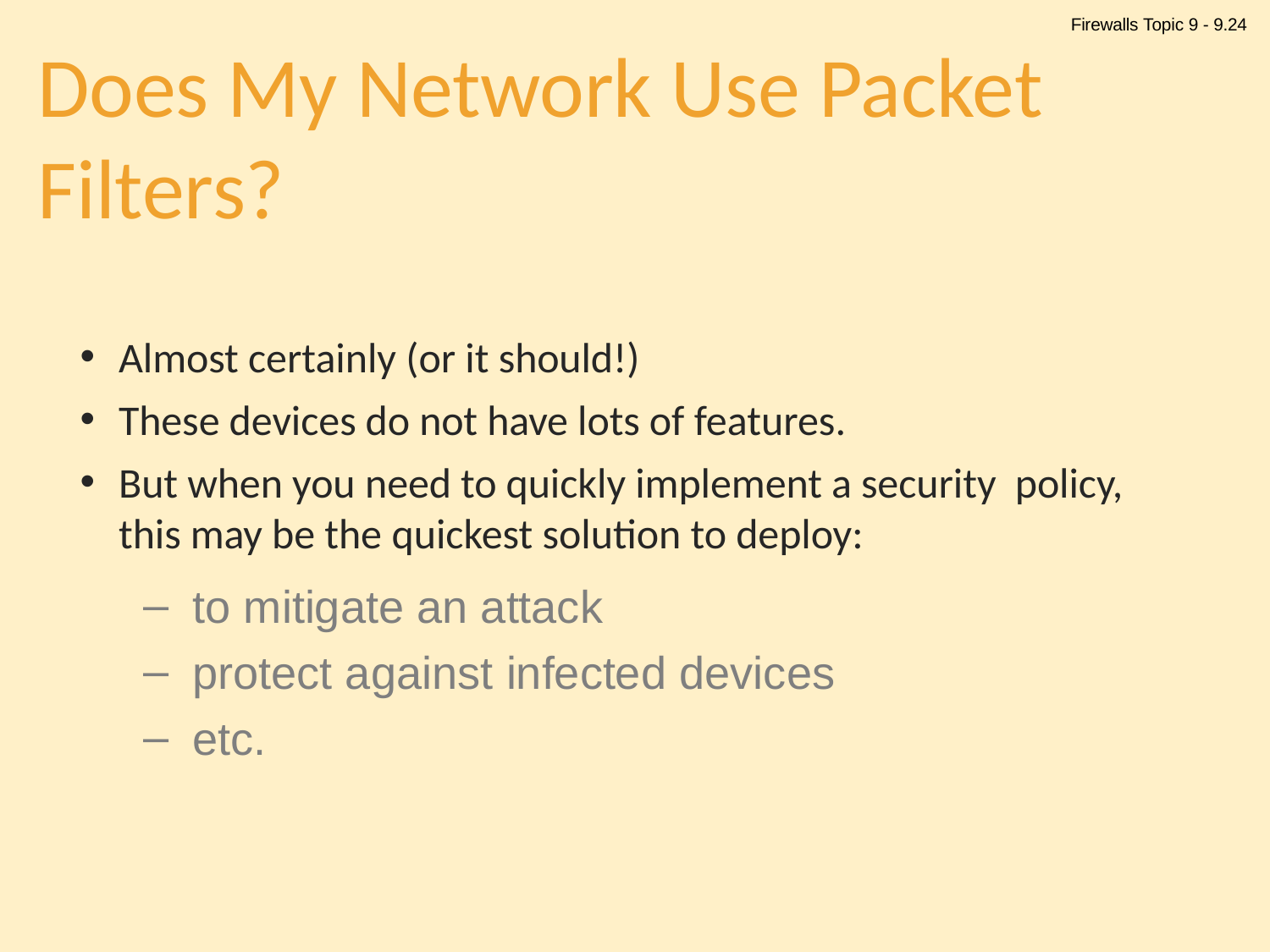

Firewalls Topic 9 - 9.24
# Does My Network Use Packet Filters?
Almost certainly (or it should!)
These devices do not have lots of features.
But when you need to quickly implement a security  policy, this may be the quickest solution to deploy:
to mitigate an attack
protect against infected devices
etc.